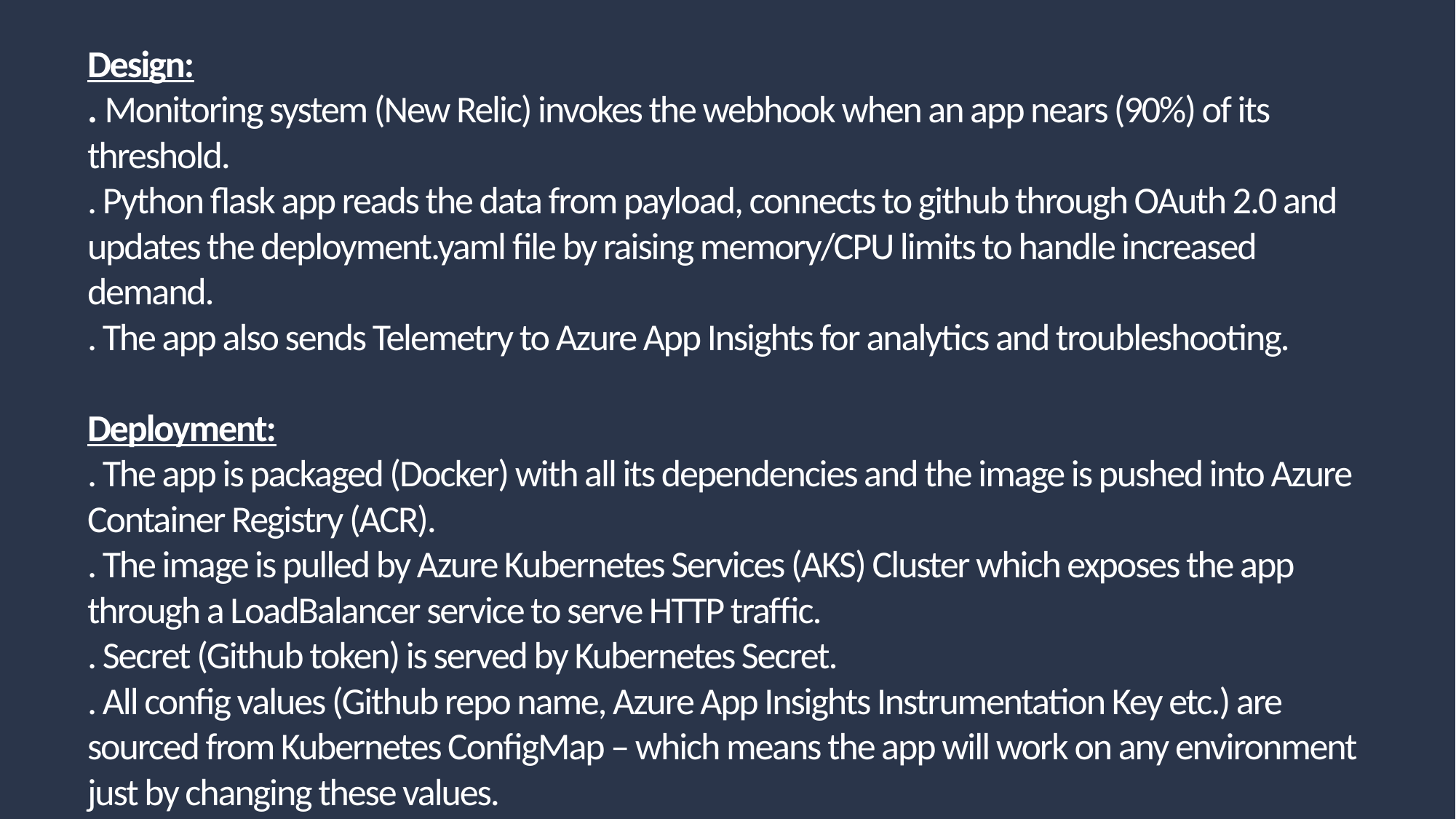

Design:
. Monitoring system (New Relic) invokes the webhook when an app nears (90%) of its threshold.
. Python flask app reads the data from payload, connects to github through OAuth 2.0 and updates the deployment.yaml file by raising memory/CPU limits to handle increased demand.
. The app also sends Telemetry to Azure App Insights for analytics and troubleshooting.
Deployment:
. The app is packaged (Docker) with all its dependencies and the image is pushed into Azure Container Registry (ACR).
. The image is pulled by Azure Kubernetes Services (AKS) Cluster which exposes the app through a LoadBalancer service to serve HTTP traffic.
. Secret (Github token) is served by Kubernetes Secret.
. All config values (Github repo name, Azure App Insights Instrumentation Key etc.) are sourced from Kubernetes ConfigMap – which means the app will work on any environment just by changing these values.